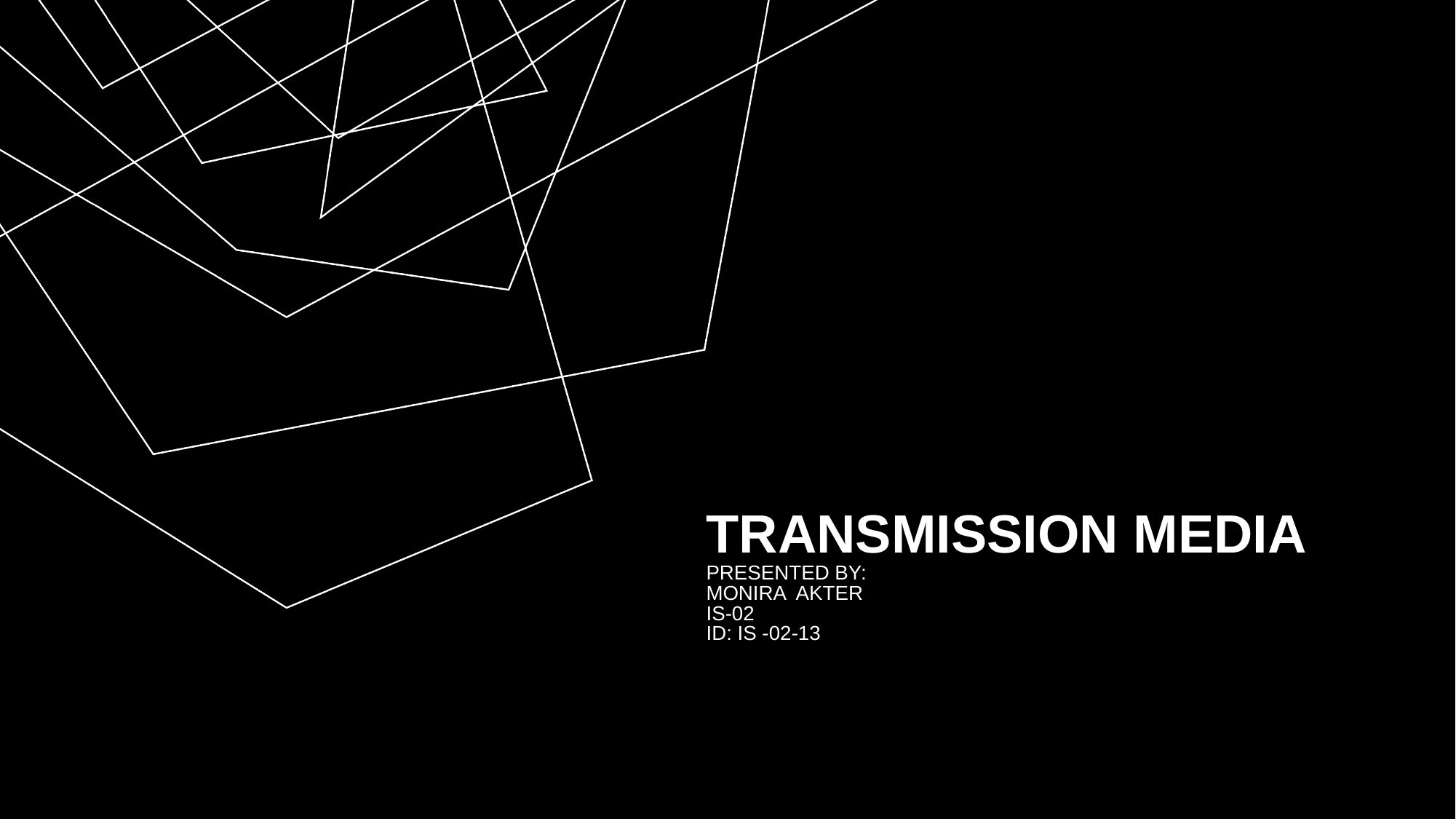

# Transmission media presented by: monira  akter is-02 id: is -02-13